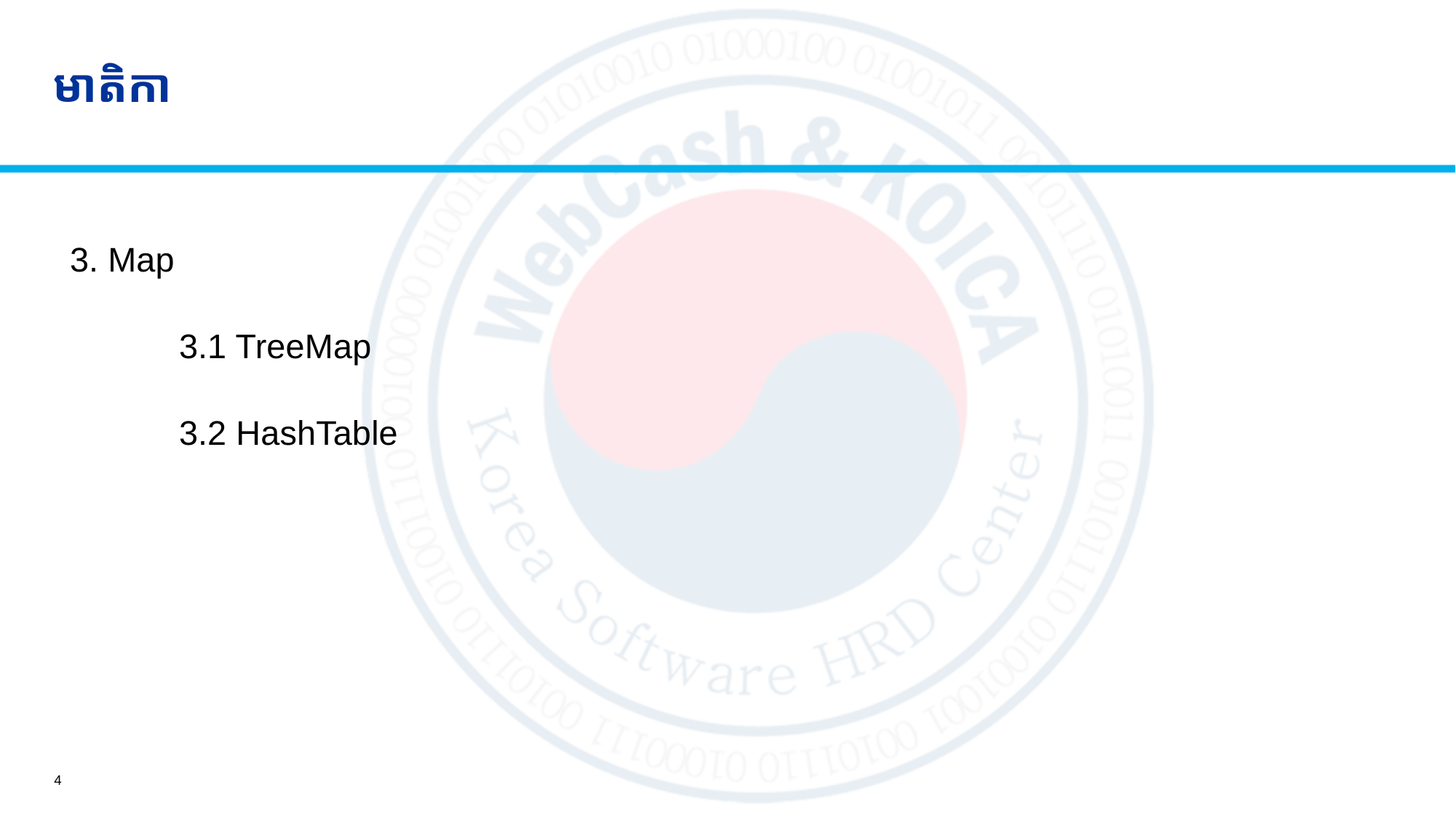

# មាតិកា
3. Map
	3.1 TreeMap
	3.2 HashTable
4